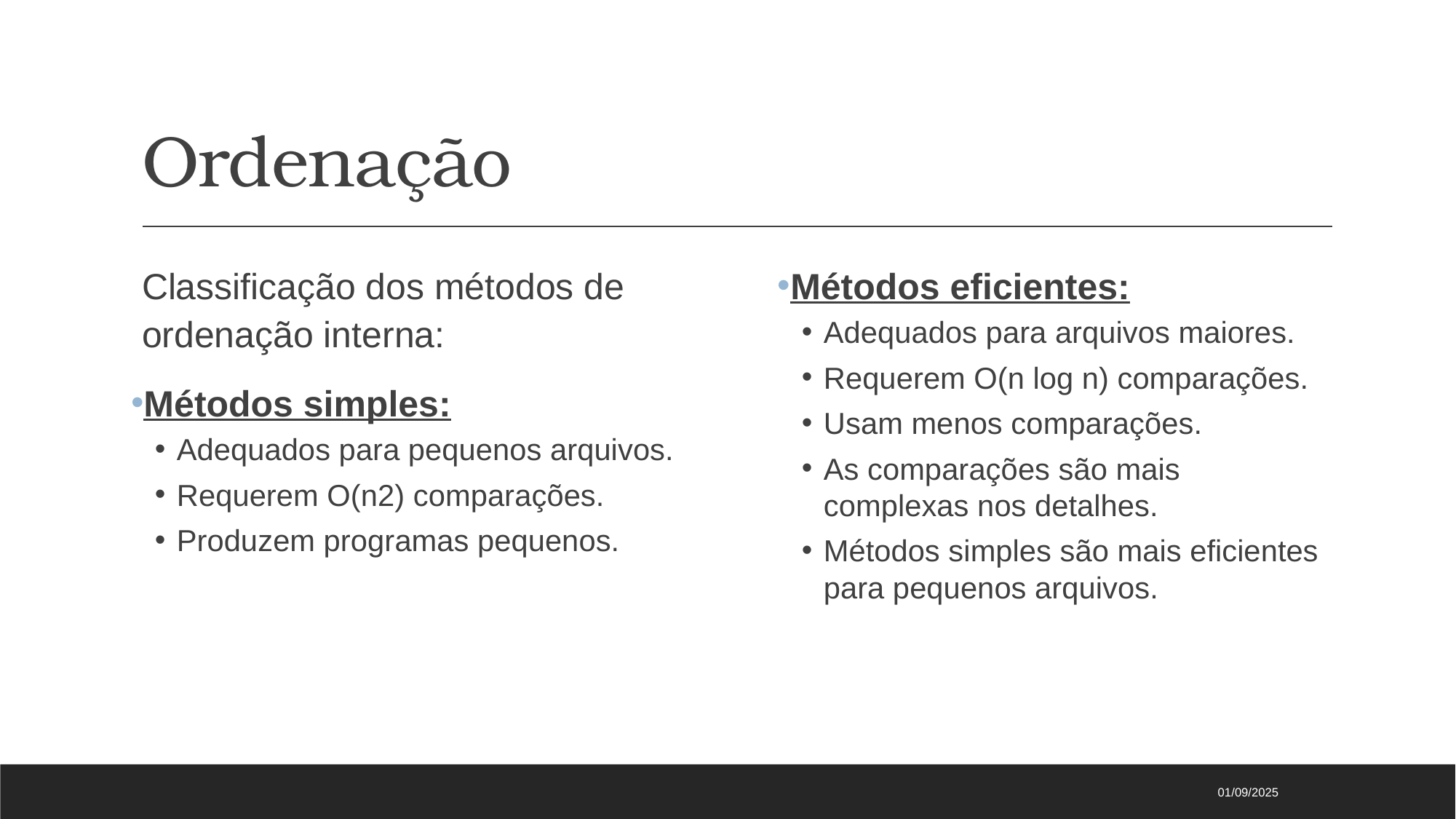

# Ordenação
Classificação dos métodos de ordenação interna:
Métodos simples:
Adequados para pequenos arquivos.
Requerem O(n2) comparações.
Produzem programas pequenos.
Métodos eficientes:
Adequados para arquivos maiores.
Requerem O(n log n) comparações.
Usam menos comparações.
As comparações são mais complexas nos detalhes.
Métodos simples são mais eficientes para pequenos arquivos.

01/09/2025